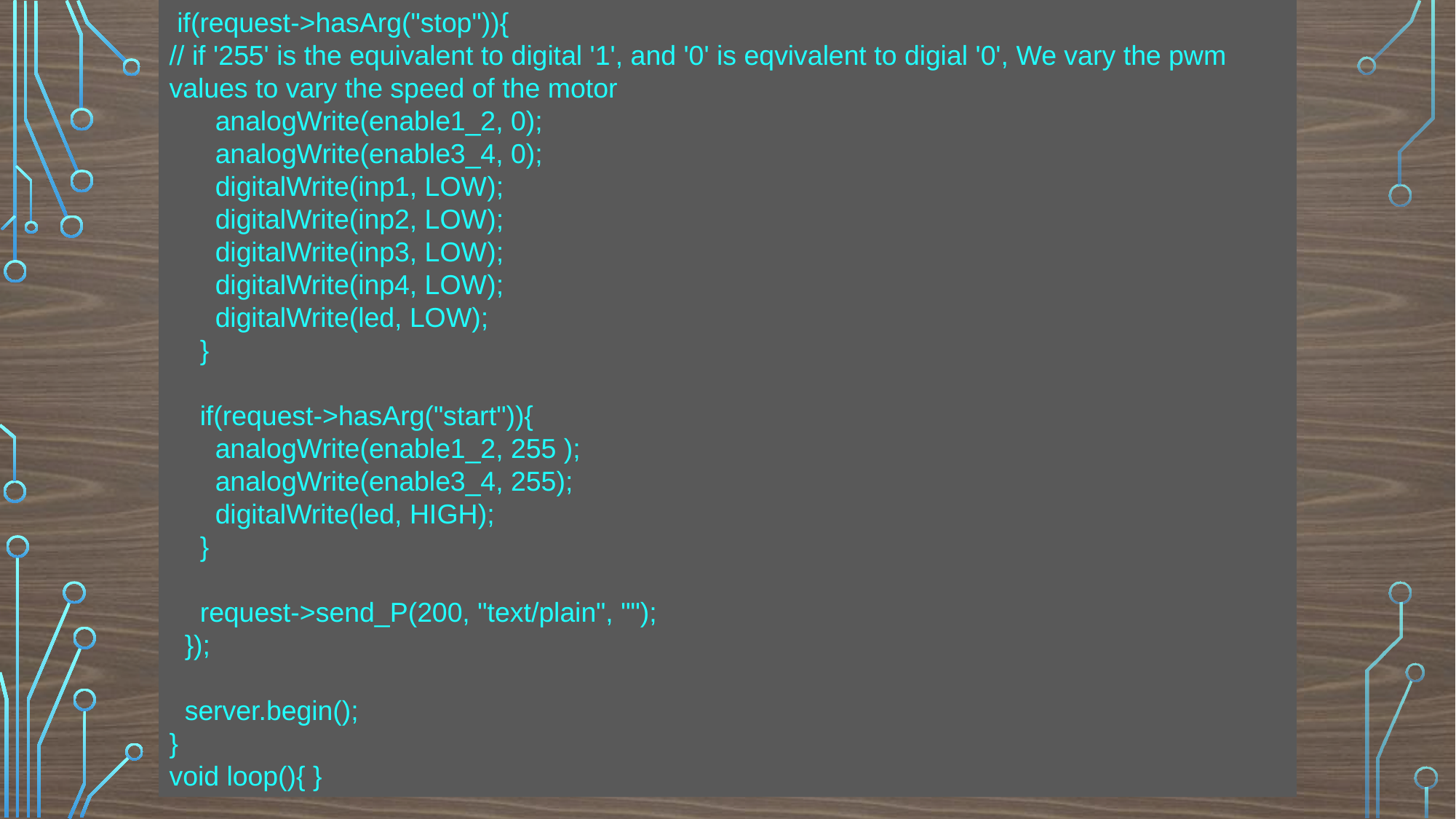

if(request->hasArg("stop")){
// if '255' is the equivalent to digital '1', and '0' is eqvivalent to digial '0', We vary the pwm values to vary the speed of the motor
      analogWrite(enable1_2, 0);
      analogWrite(enable3_4, 0);
      digitalWrite(inp1, LOW);
      digitalWrite(inp2, LOW);
      digitalWrite(inp3, LOW);
      digitalWrite(inp4, LOW);
      digitalWrite(led, LOW);
    }

    if(request->hasArg("start")){
      analogWrite(enable1_2, 255 );
      analogWrite(enable3_4, 255);
      digitalWrite(led, HIGH);
    }

    request->send_P(200, "text/plain", "");
  });

  server.begin();
}
void loop(){ }